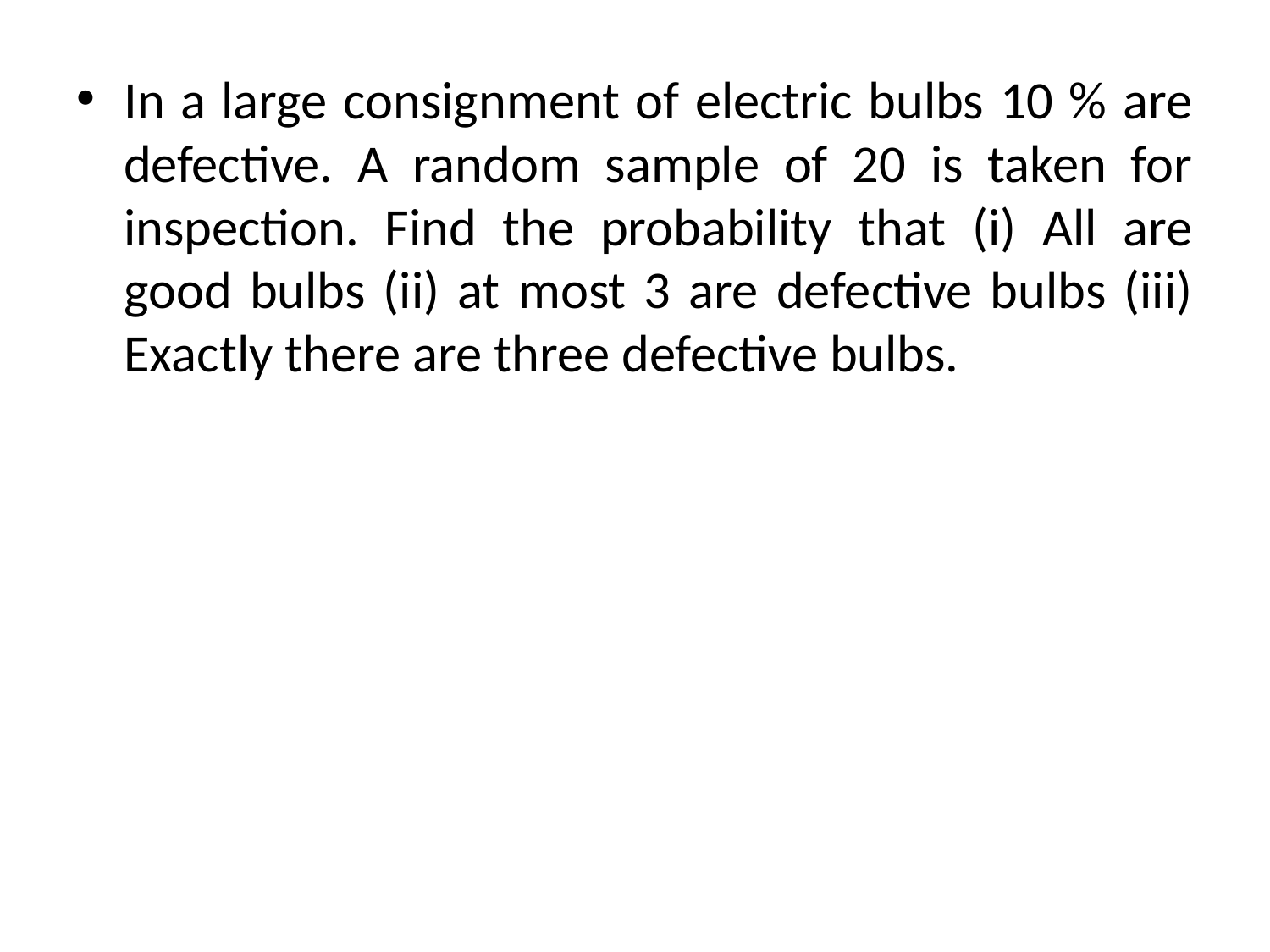

In a large consignment of electric bulbs 10 % are defective. A random sample of 20 is taken for inspection. Find the probability that (i) All are good bulbs (ii) at most 3 are defective bulbs (iii) Exactly there are three defective bulbs.